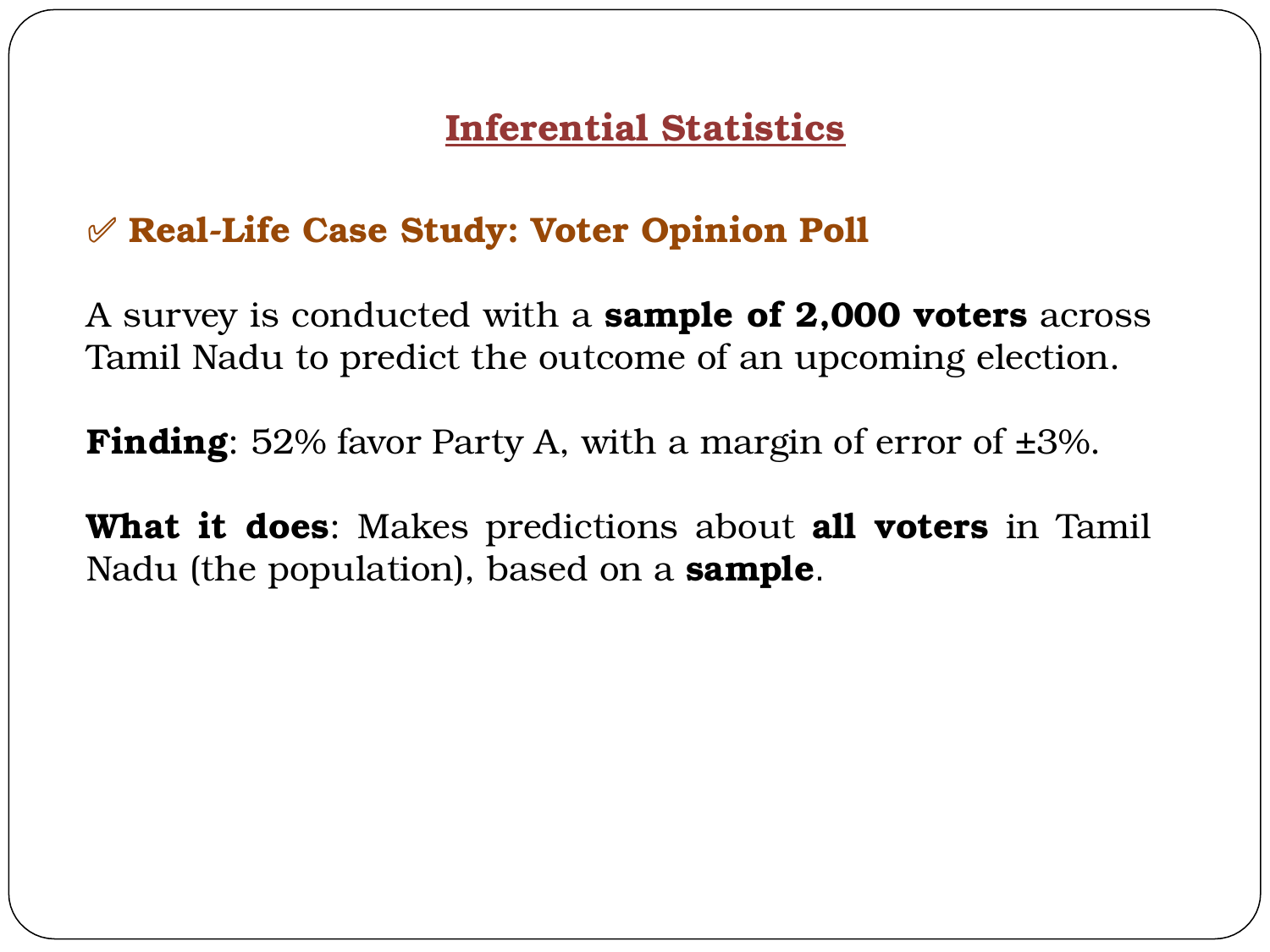

Inferential Statistics

✅ Real-Life Case Study: Voter Opinion Poll

A survey is conducted with a sample of 2,000 voters across Tamil Nadu to predict the outcome of an upcoming election.

Finding: 52% favor Party A, with a margin of error of ±3%.

What it does: Makes predictions about all voters in Tamil Nadu (the population), based on a sample.